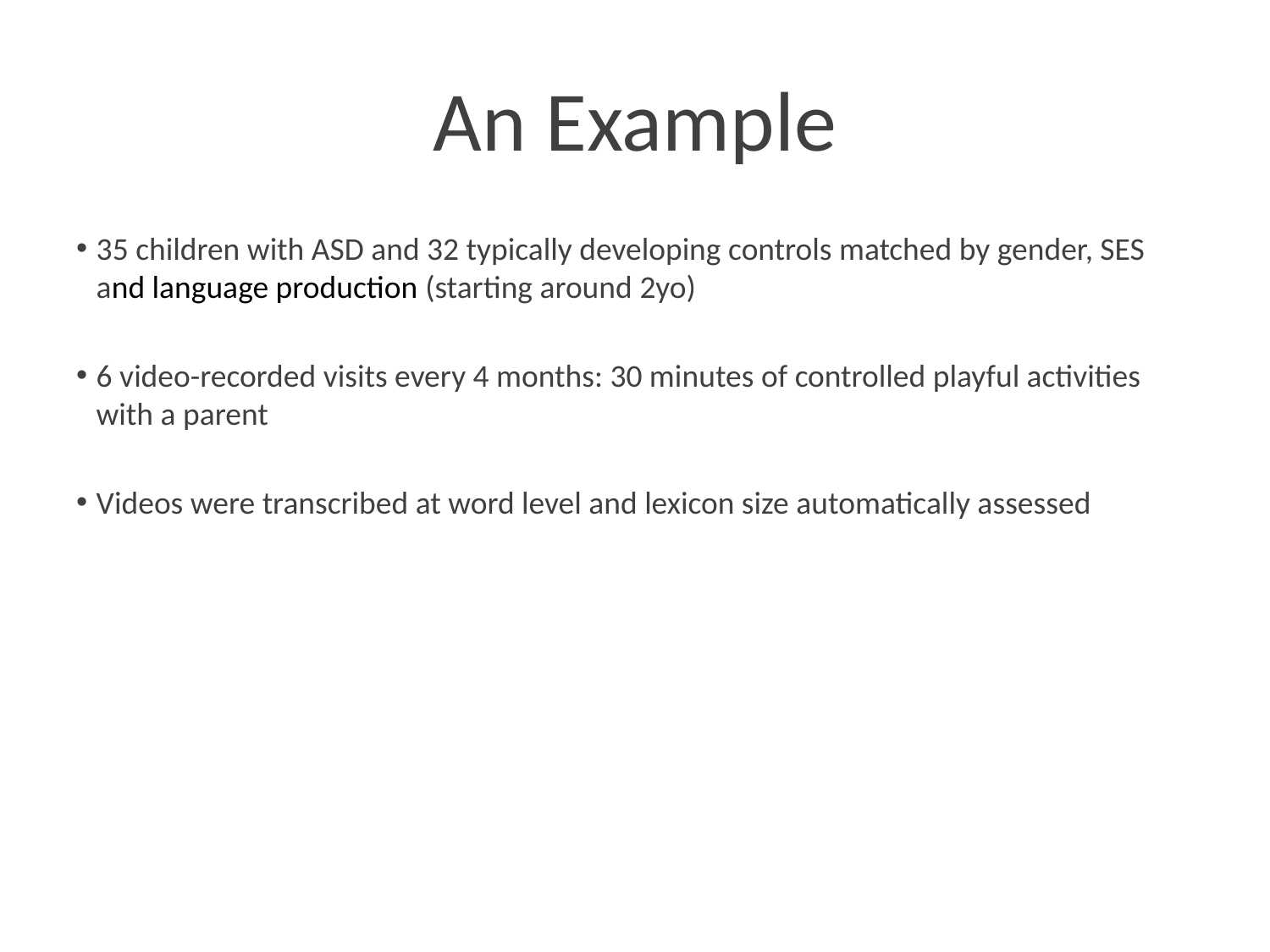

# An Example
35 children with ASD and 32 typically developing controls matched by gender, SES and language production (starting around 2yo)

6 video-recorded visits every 4 months: 30 minutes of controlled playful activities with a parent

Videos were transcribed at word level and lexicon size automatically assessed